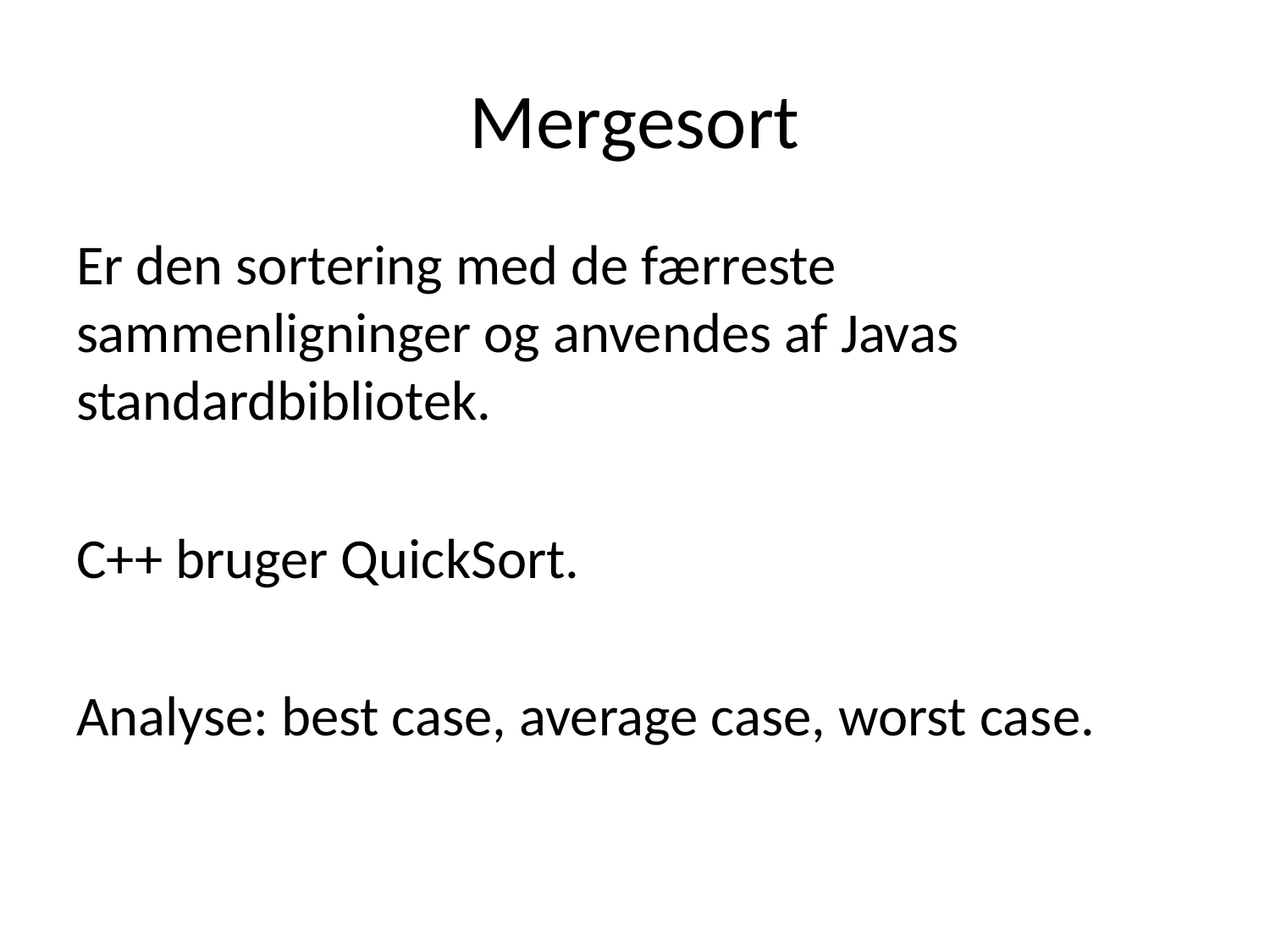

# Mergesort
Er den sortering med de færreste sammenligninger og anvendes af Javas standardbibliotek.

C++ bruger QuickSort.

Analyse: best case, average case, worst case.